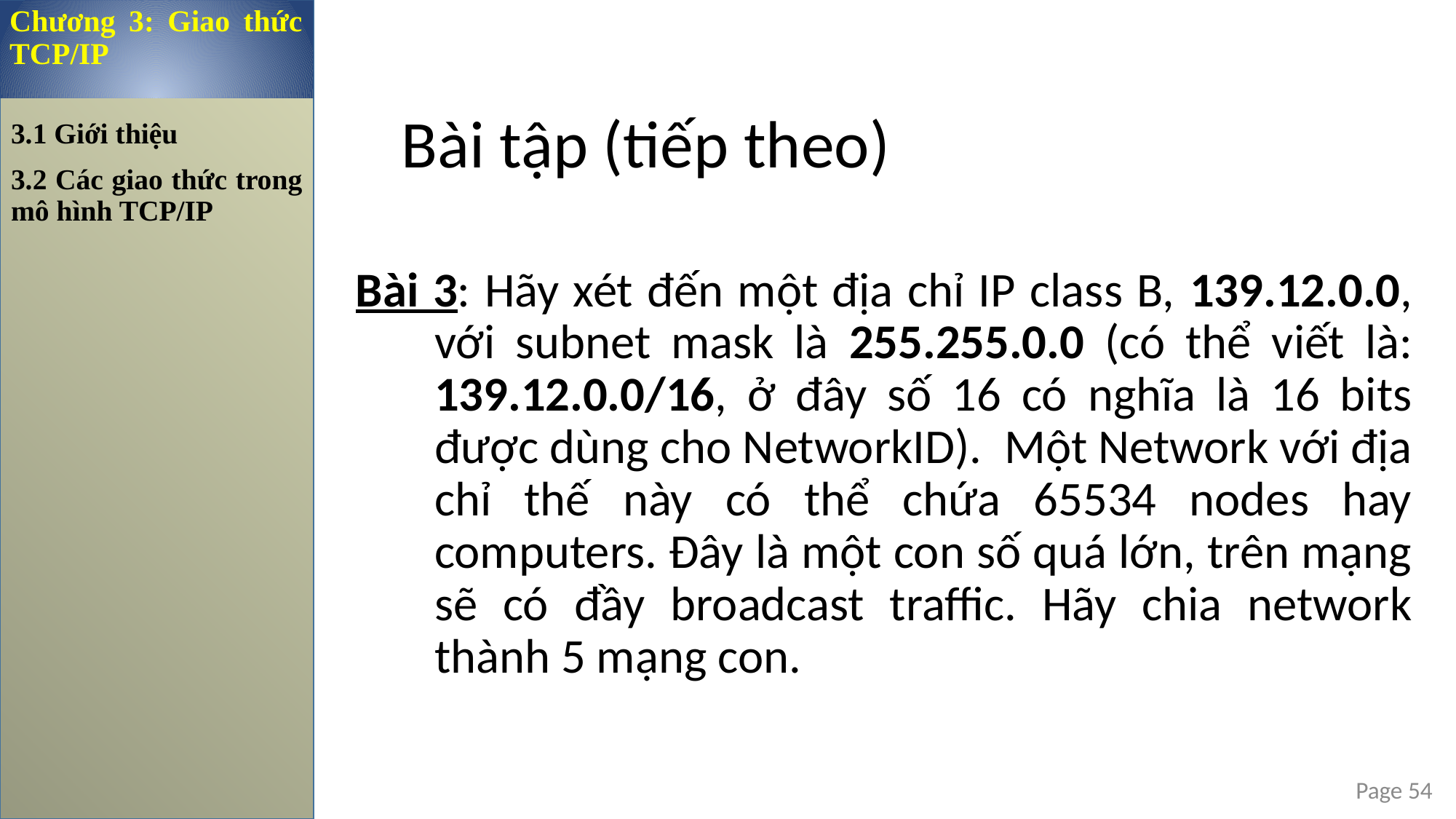

Chương 3: Giao thức TCP/IP
Bài tập (tiếp theo)
3.1 Giới thiệu
3.2 Các giao thức trong mô hình TCP/IP
Bài 3: Hãy xét đến một địa chỉ IP class B, 139.12.0.0, với subnet mask là 255.255.0.0 (có thể viết là: 139.12.0.0/16, ở đây số 16 có nghĩa là 16 bits được dùng cho NetworkID).  Một Network với địa chỉ thế này có thể chứa 65534 nodes hay computers. Đây là một con số quá lớn, trên mạng sẽ có đầy broadcast traffic. Hãy chia network thành 5 mạng con.
Page 54